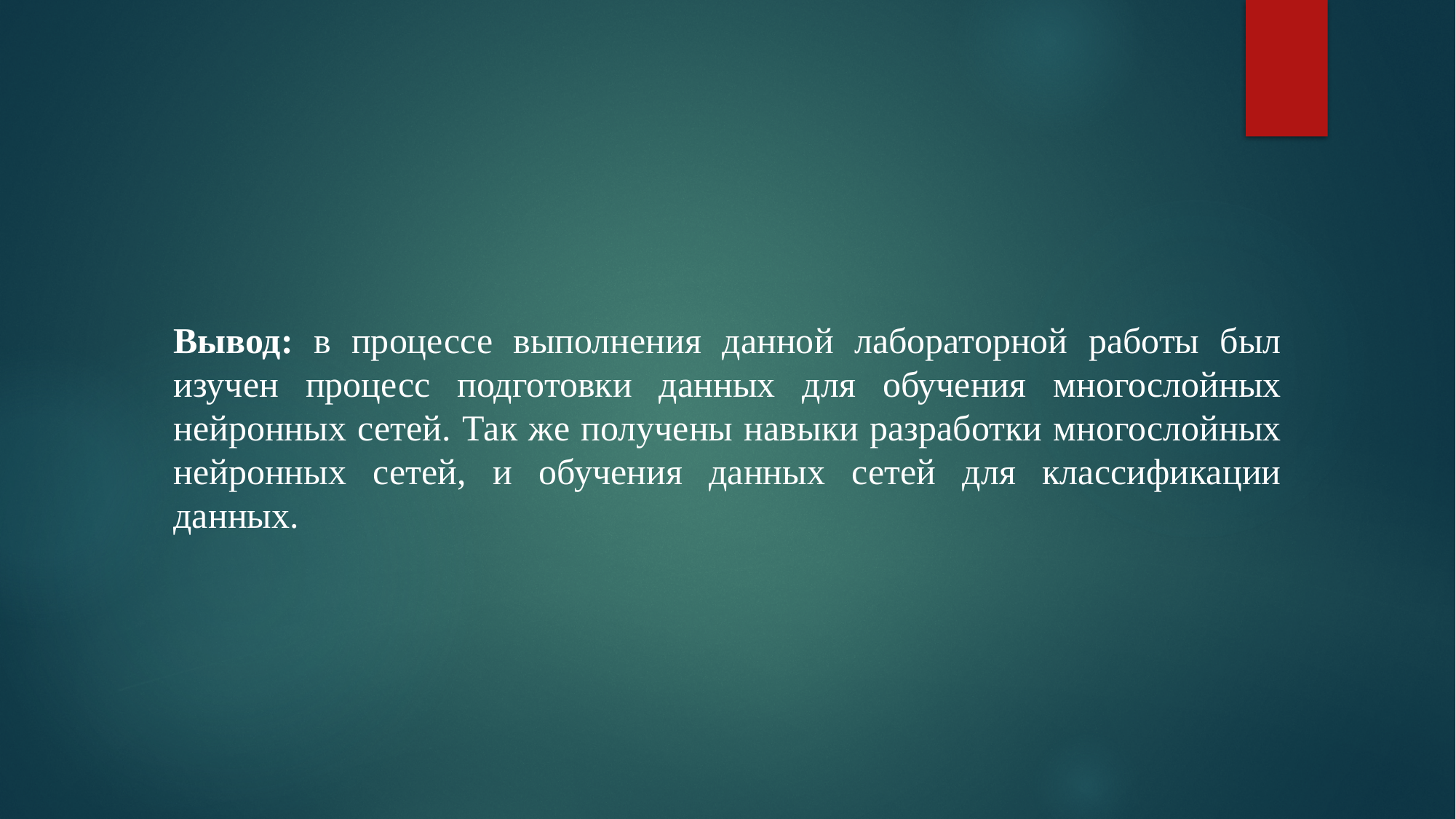

Вывод: в процессе выполнения данной лабораторной работы был изучен процесс подготовки данных для обучения многослойных нейронных сетей. Так же получены навыки разработки многослойных нейронных сетей, и обучения данных сетей для классификации данных.